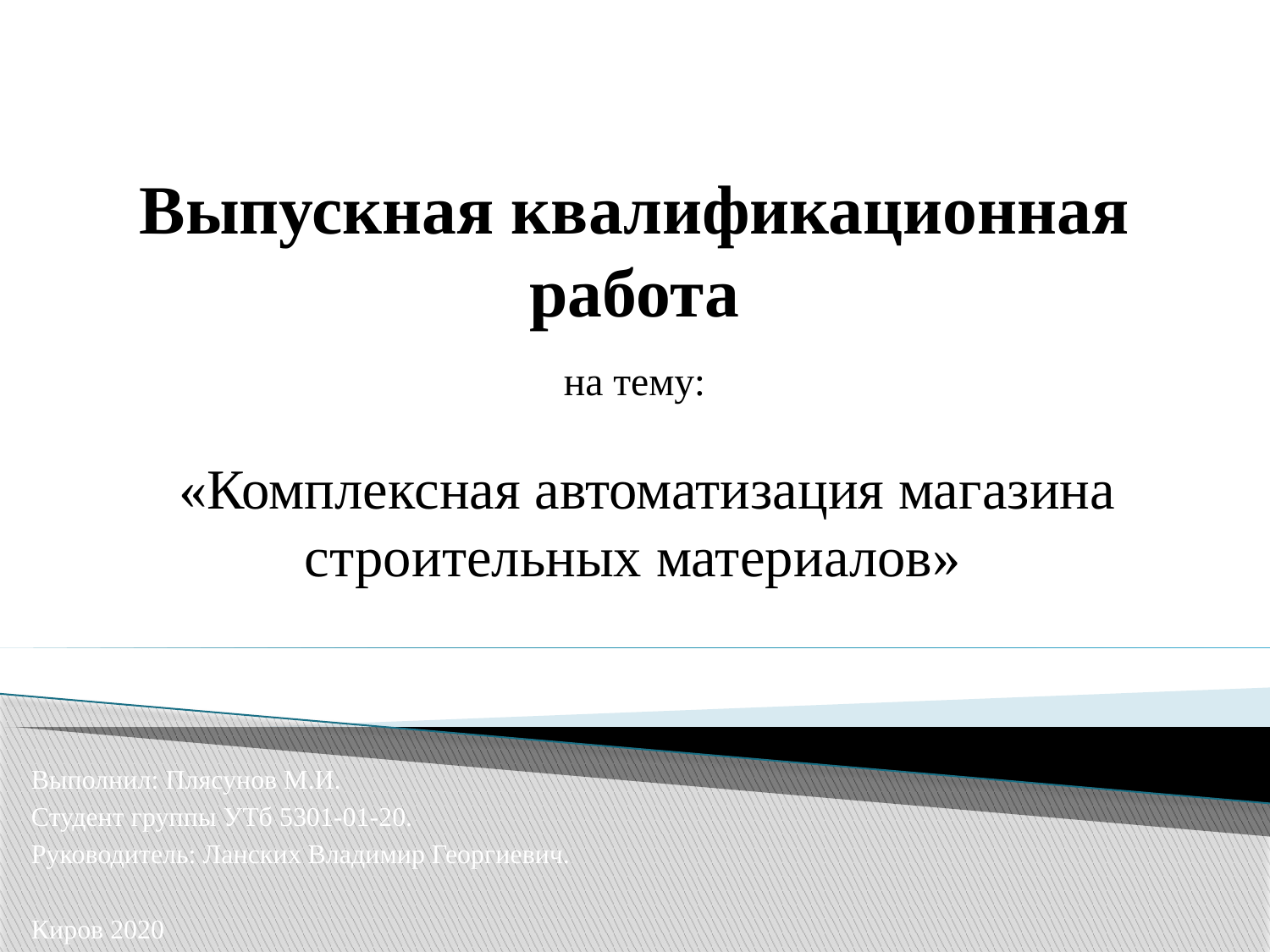

# Выпускная квалификационная работа на тему:
 «Комплексная автоматизация магазина строительных материалов»
Выполнил: Плясунов М.И.
Студент группы УТб 5301-01-20.
Руководитель: Ланских Владимир Георгиевич.

Киров 2020